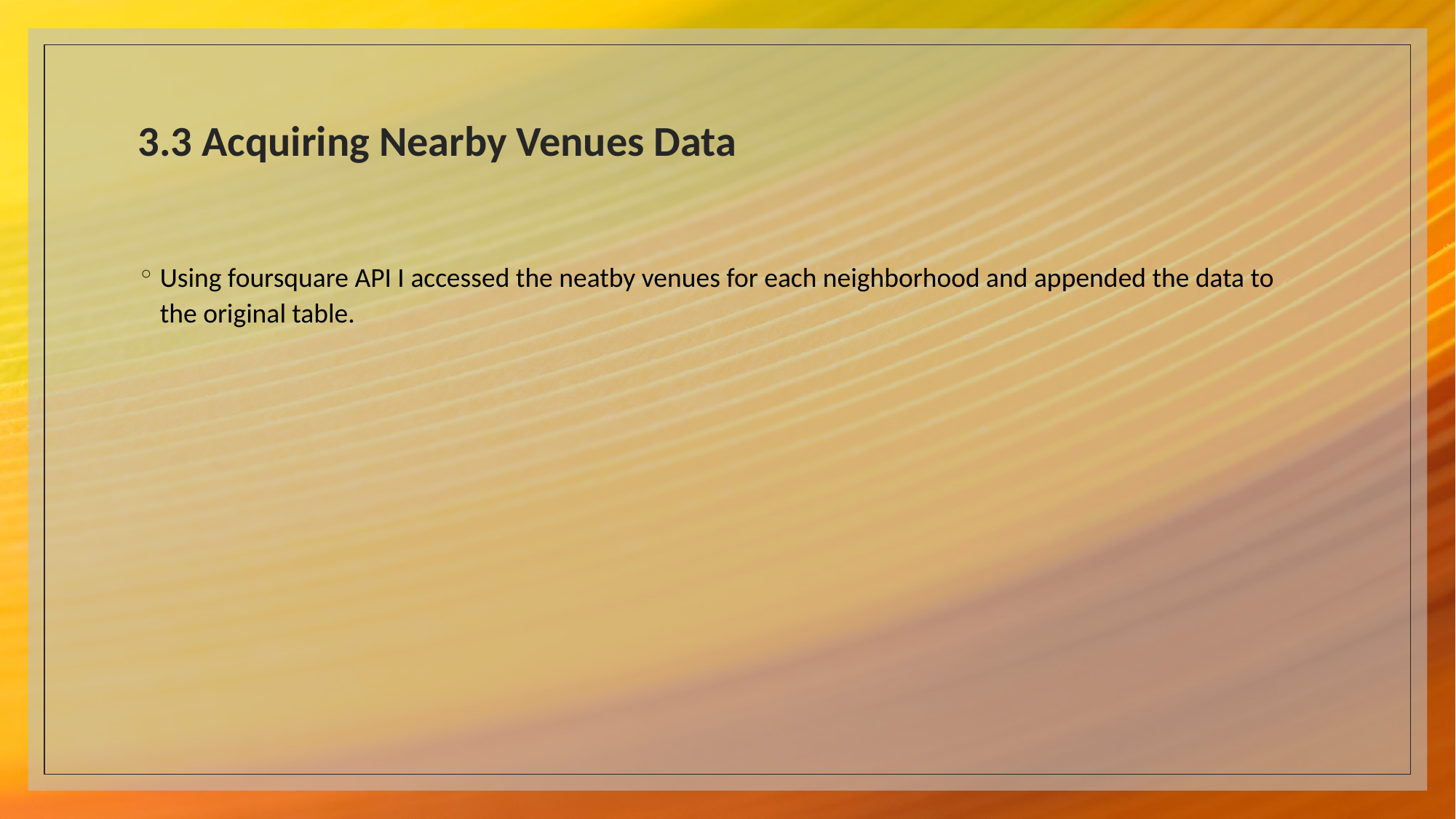

# 3.3 Acquiring Nearby Venues Data
Using foursquare API I accessed the neatby venues for each neighborhood and appended the data to the original table.